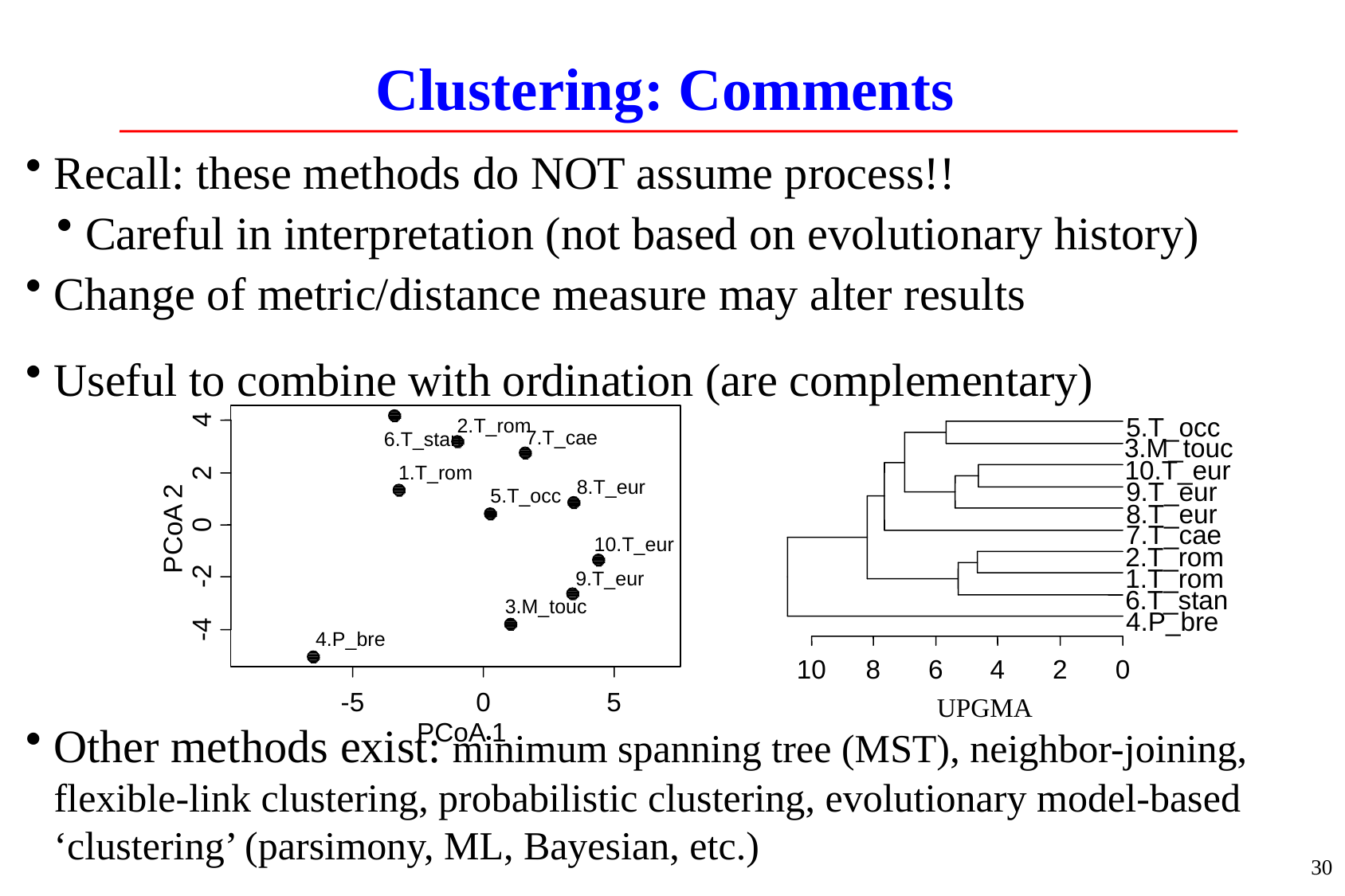

# Clustering: Comments

Recall: these methods do NOT assume process!!
Careful in interpretation (not based on evolutionary history)
Change of metric/distance measure may alter results

Useful to combine with ordination (are complementary)

Other methods exist: minimum spanning tree (MST), neighbor-joining, flexible-link clustering, probabilistic clustering, evolutionary model-based ‘clustering’ (parsimony, ML, Bayesian, etc.)
4

2.T_rom

7.T_cae
6.T_stan

2

1.T_rom

8.T_eur
5.T_occ

0

PCoA 2

10.T_eur

-2

9.T_eur

3.M_touc

-4

4.P_bre

-5
0
5
PCoA 1
5.T_occ

3.M_touc

10.T_eur

9.T_eur

8.T_eur

7.T_cae

2.T_rom

1.T_rom

6.T_stan

4.P_bre

10
8
6
4
2
0
UPGMA
30